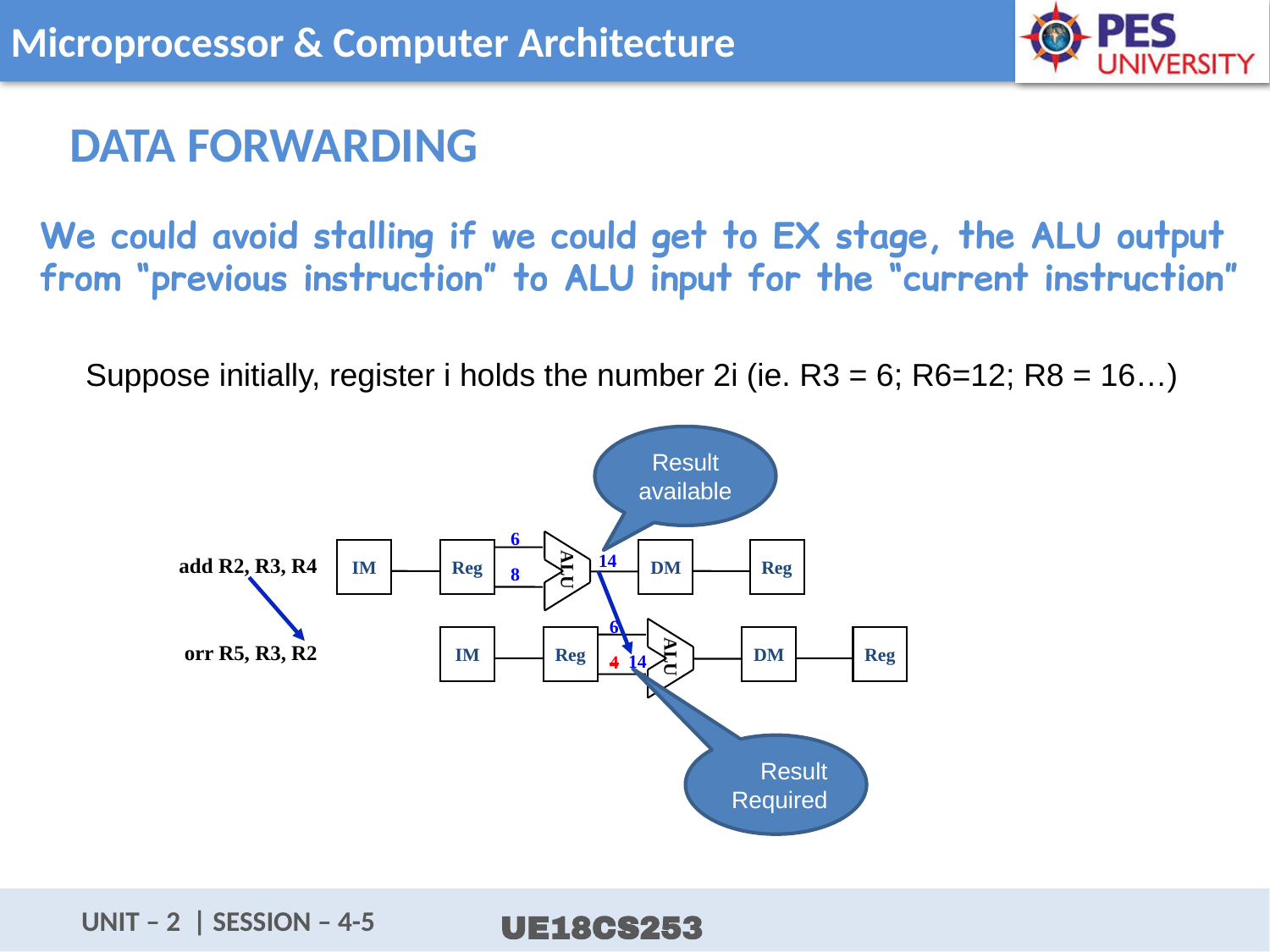

DATA FORWARDING
We could avoid stalling if we could get to EX stage, the ALU output from “previous instruction” to ALU input for the “current instruction”
Suppose initially, register i holds the number 2i (ie. R3 = 6; R6=12; R8 = 16…)
Result available
6

8

   ALU
IM
Reg
DM
Reg

14
add R2, R3, R4

6

4

   ALU
IM
Reg
DM
Reg

orr R5, R3, R2
14
Result Required